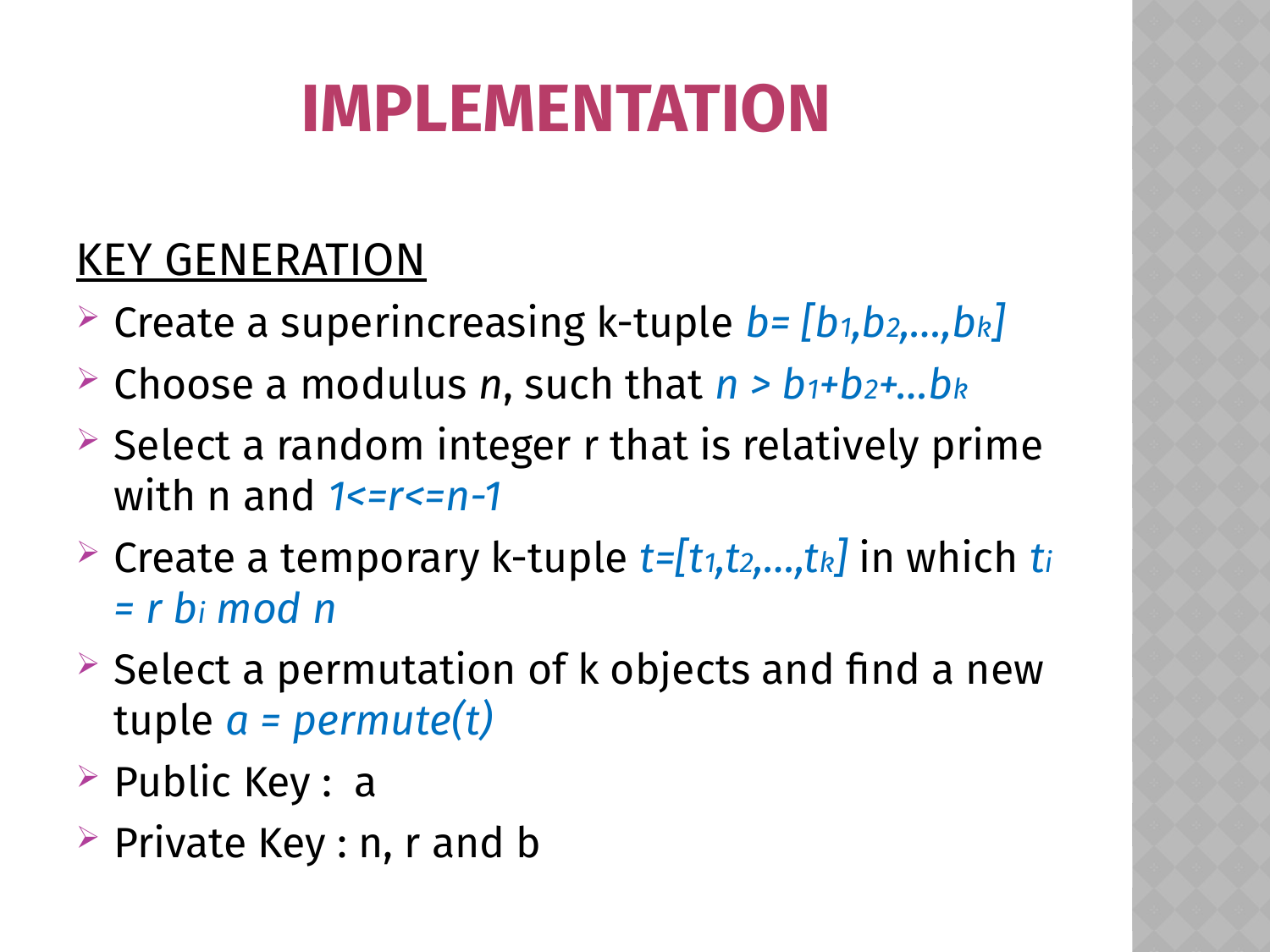

# Implementation
KEY GENERATION
Create a superincreasing k-tuple b= [b1,b2,…,bk]
Choose a modulus n, such that n > b1+b2+…bk
Select a random integer r that is relatively prime with n and 1<=r<=n-1
Create a temporary k-tuple t=[t1,t2,…,tk] in which ti = r bi mod n
Select a permutation of k objects and find a new tuple a = permute(t)
Public Key :  a
Private Key : n, r and b